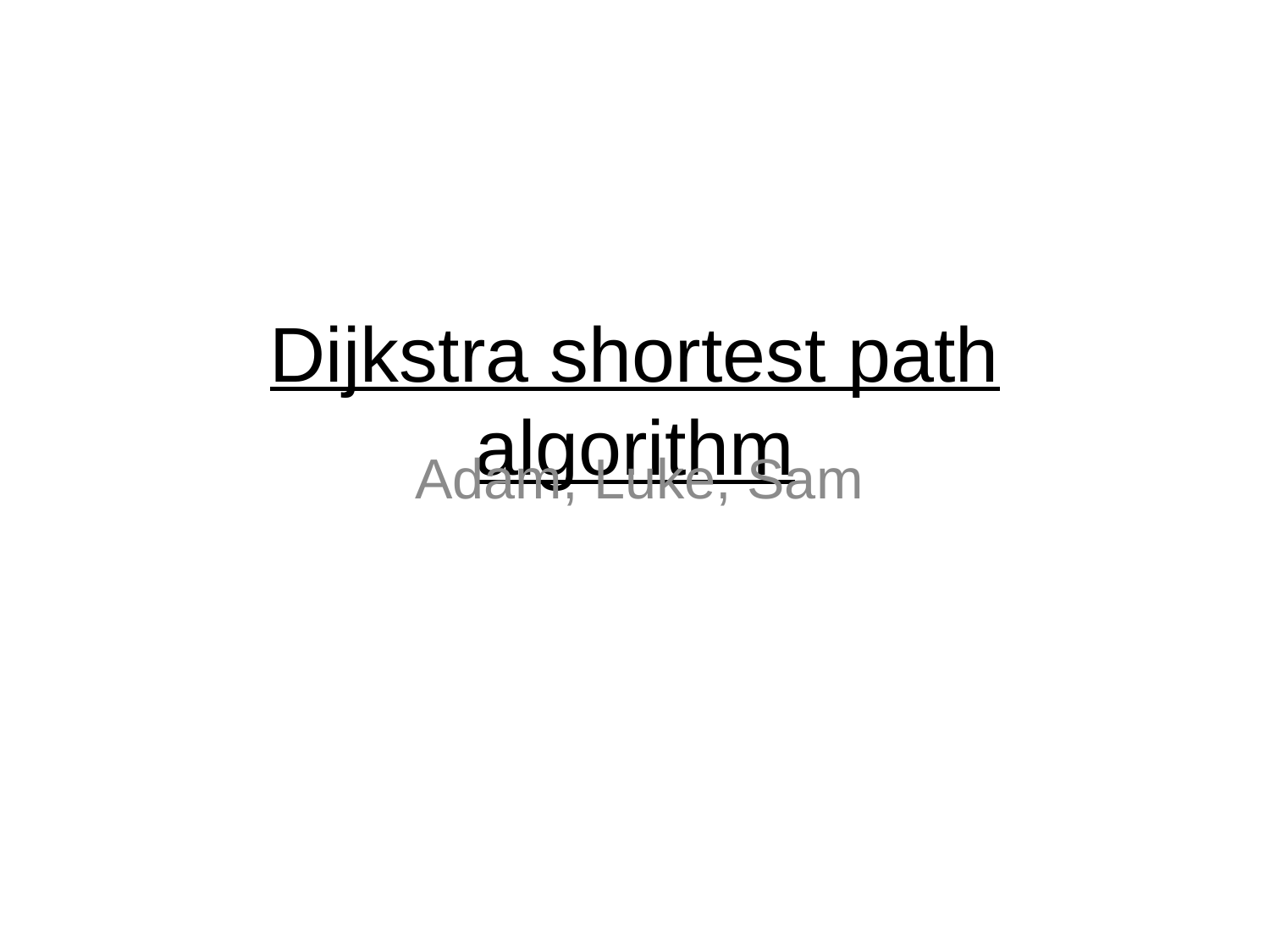

# Dijkstra shortest path algorithm
Adam, Luke, Sam